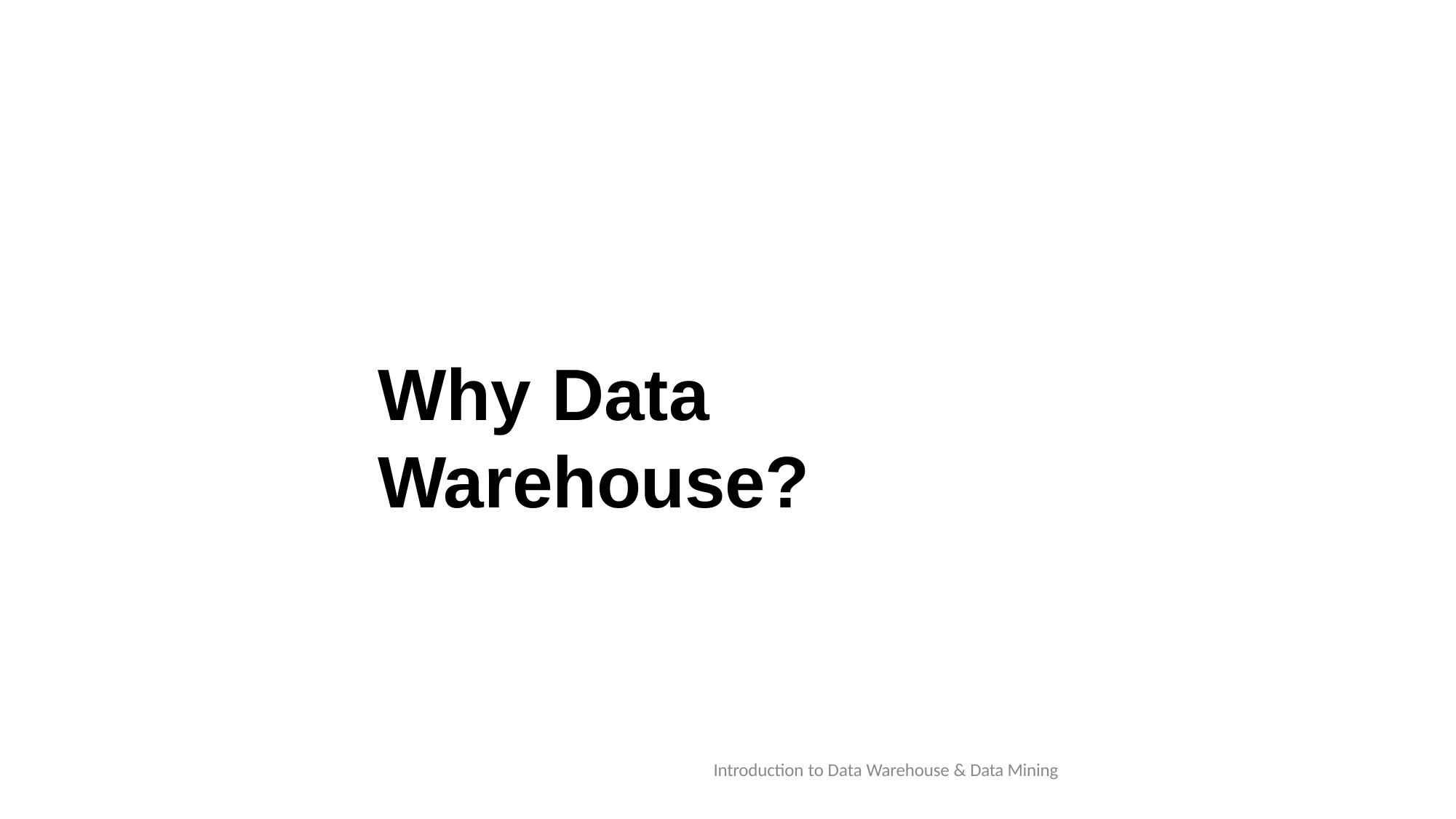

# Why Data Warehouse?
Introduction to Data Warehouse & Data Mining
4